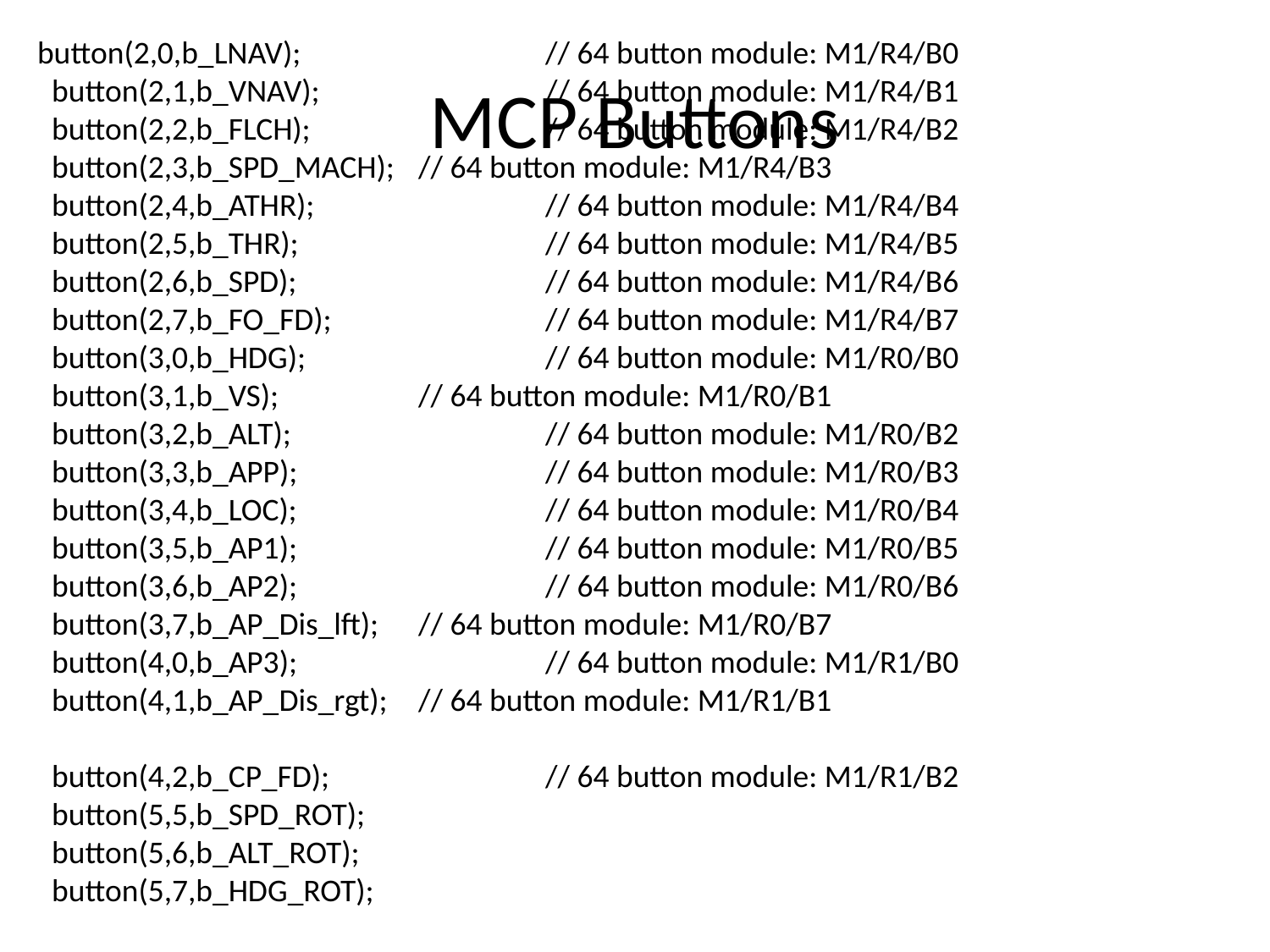

button(2,0,b_LNAV);		// 64 button module: M1/R4/B0
  button(2,1,b_VNAV);		// 64 button module: M1/R4/B1
  button(2,2,b_FLCH);		// 64 button module: M1/R4/B2
  button(2,3,b_SPD_MACH);	// 64 button module: M1/R4/B3
  button(2,4,b_ATHR);		// 64 button module: M1/R4/B4
  button(2,5,b_THR);		// 64 button module: M1/R4/B5
  button(2,6,b_SPD);		// 64 button module: M1/R4/B6
  button(2,7,b_FO_FD);		// 64 button module: M1/R4/B7
  button(3,0,b_HDG);		// 64 button module: M1/R0/B0
  button(3,1,b_VS);		// 64 button module: M1/R0/B1
  button(3,2,b_ALT);		// 64 button module: M1/R0/B2
  button(3,3,b_APP);		// 64 button module: M1/R0/B3
  button(3,4,b_LOC);		// 64 button module: M1/R0/B4
  button(3,5,b_AP1);		// 64 button module: M1/R0/B5
  button(3,6,b_AP2);		// 64 button module: M1/R0/B6
  button(3,7,b_AP_Dis_lft);	// 64 button module: M1/R0/B7
  button(4,0,b_AP3);		// 64 button module: M1/R1/B0
  button(4,1,b_AP_Dis_rgt);	// 64 button module: M1/R1/B1
  button(4,2,b_CP_FD);		// 64 button module: M1/R1/B2
  button(5,5,b_SPD_ROT);
  button(5,6,b_ALT_ROT);
  button(5,7,b_HDG_ROT);
# MCP Buttons